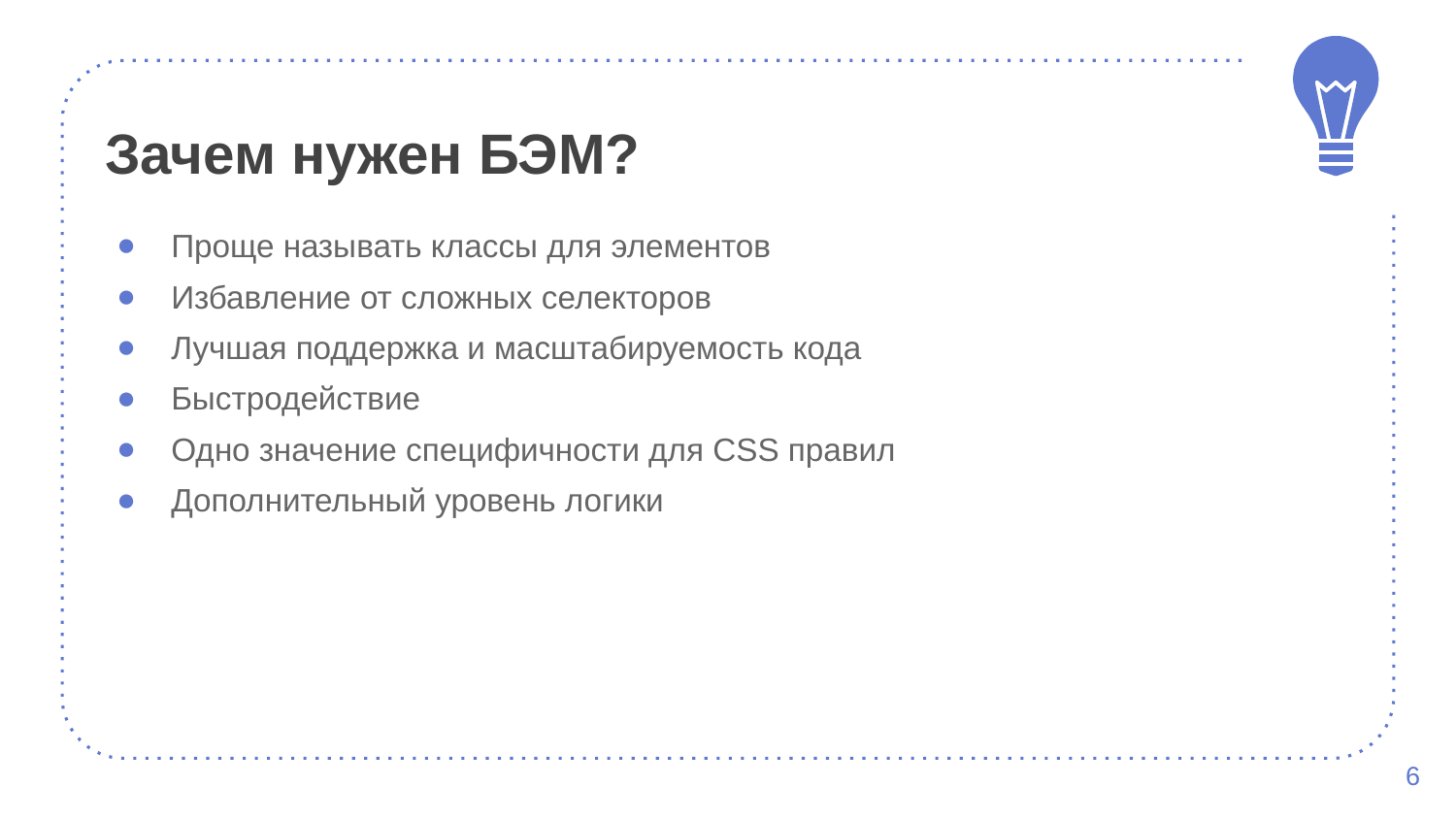

# Зачем нужен БЭМ?
Проще называть классы для элементов
Избавление от сложных селекторов
Лучшая поддержка и масштабируемость кода
Быстродействие
Одно значение специфичности для CSS правил
Дополнительный уровень логики
6